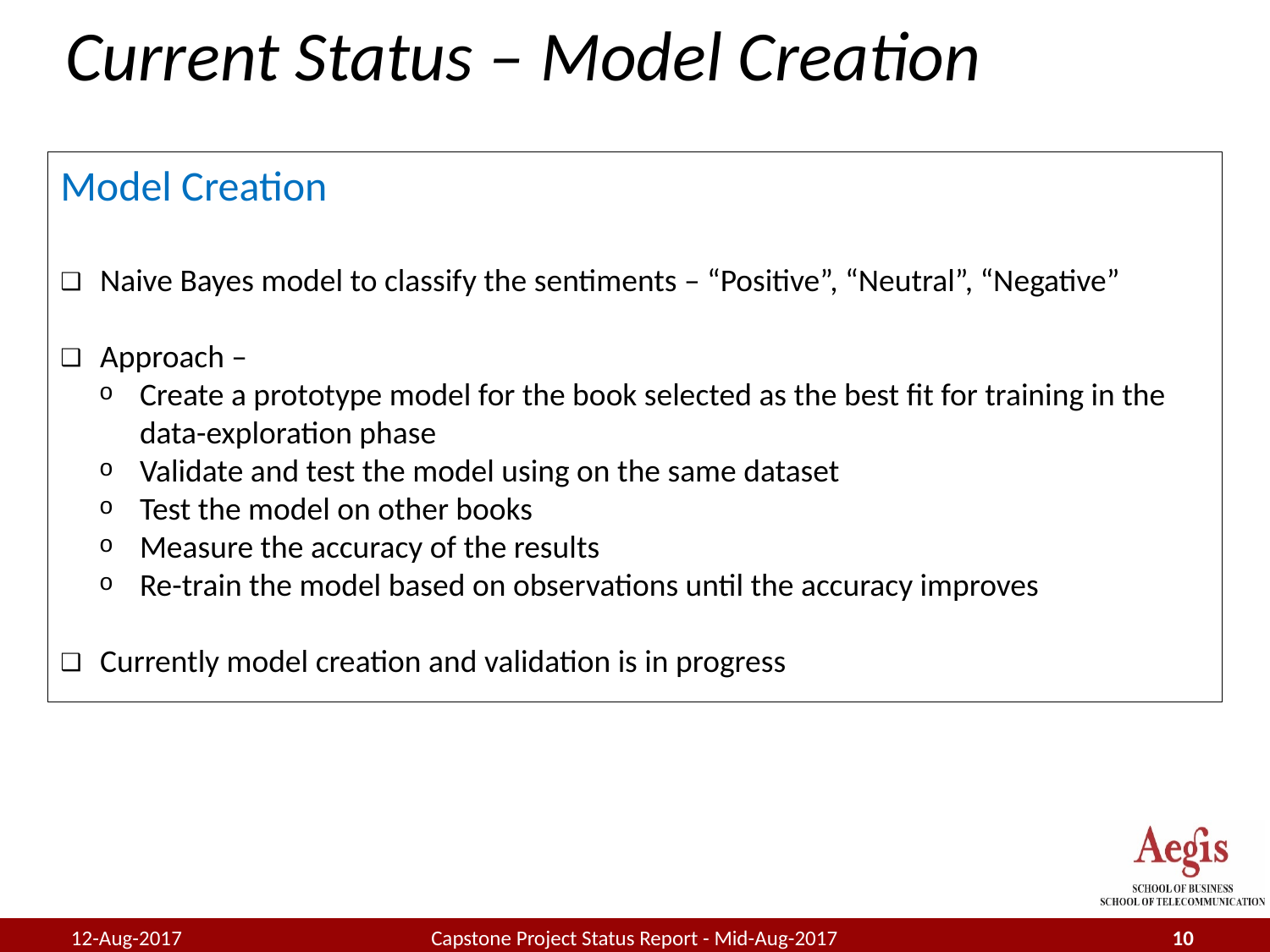

# Current Status – Model Creation
Model Creation

Naive Bayes model to classify the sentiments – “Positive”, “Neutral”, “Negative”

Approach –
Create a prototype model for the book selected as the best fit for training in the data-exploration phase
Validate and test the model using on the same dataset
Test the model on other books
Measure the accuracy of the results
Re-train the model based on observations until the accuracy improves

Currently model creation and validation is in progress
12-Aug-2017
Capstone Project Status Report - Mid-Aug-2017
10